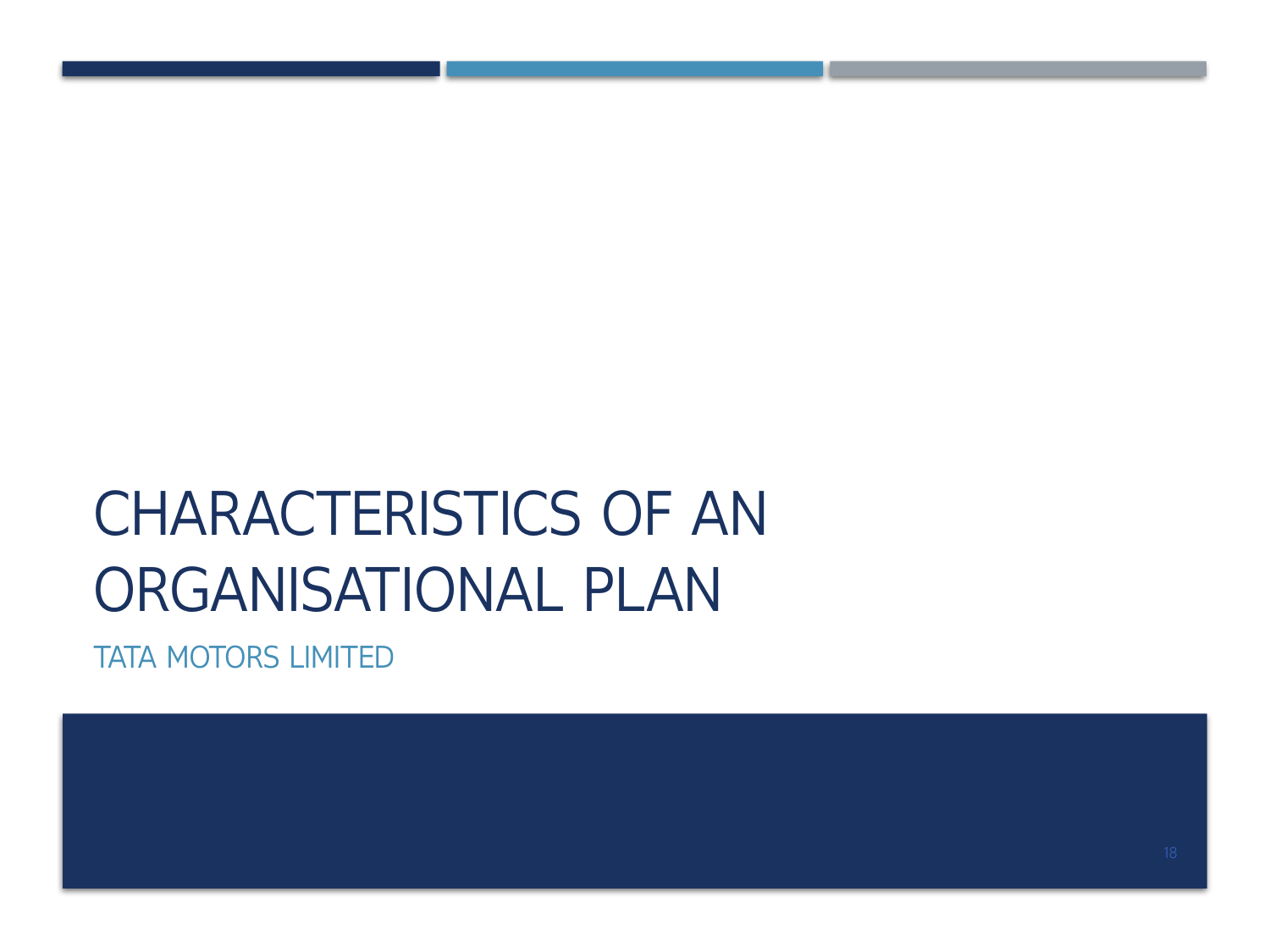

# Characteristics of an organisational plan
Tata motors limited
18